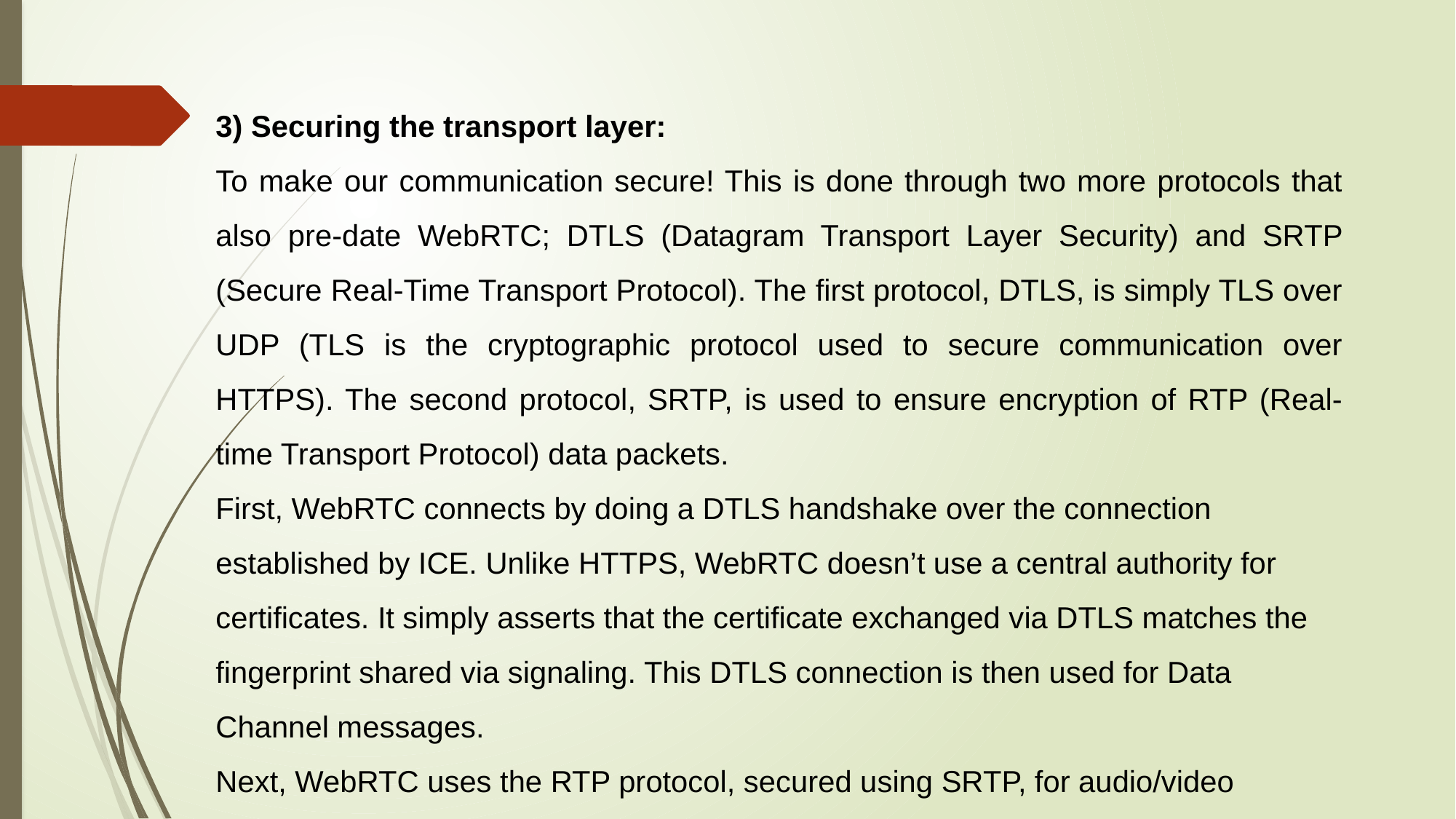

3) Securing the transport layer:
To make our communication secure! This is done through two more protocols that also pre-date WebRTC; DTLS (Datagram Transport Layer Security) and SRTP (Secure Real-Time Transport Protocol). The first protocol, DTLS, is simply TLS over UDP (TLS is the cryptographic protocol used to secure communication over HTTPS). The second protocol, SRTP, is used to ensure encryption of RTP (Real-time Transport Protocol) data packets.
First, WebRTC connects by doing a DTLS handshake over the connection established by ICE. Unlike HTTPS, WebRTC doesn’t use a central authority for certificates. It simply asserts that the certificate exchanged via DTLS matches the fingerprint shared via signaling. This DTLS connection is then used for Data Channel messages.
Next, WebRTC uses the RTP protocol, secured using SRTP, for audio/video transmission. We initialize our SRTP session by extracting the keys from the negotiated DTLS session.